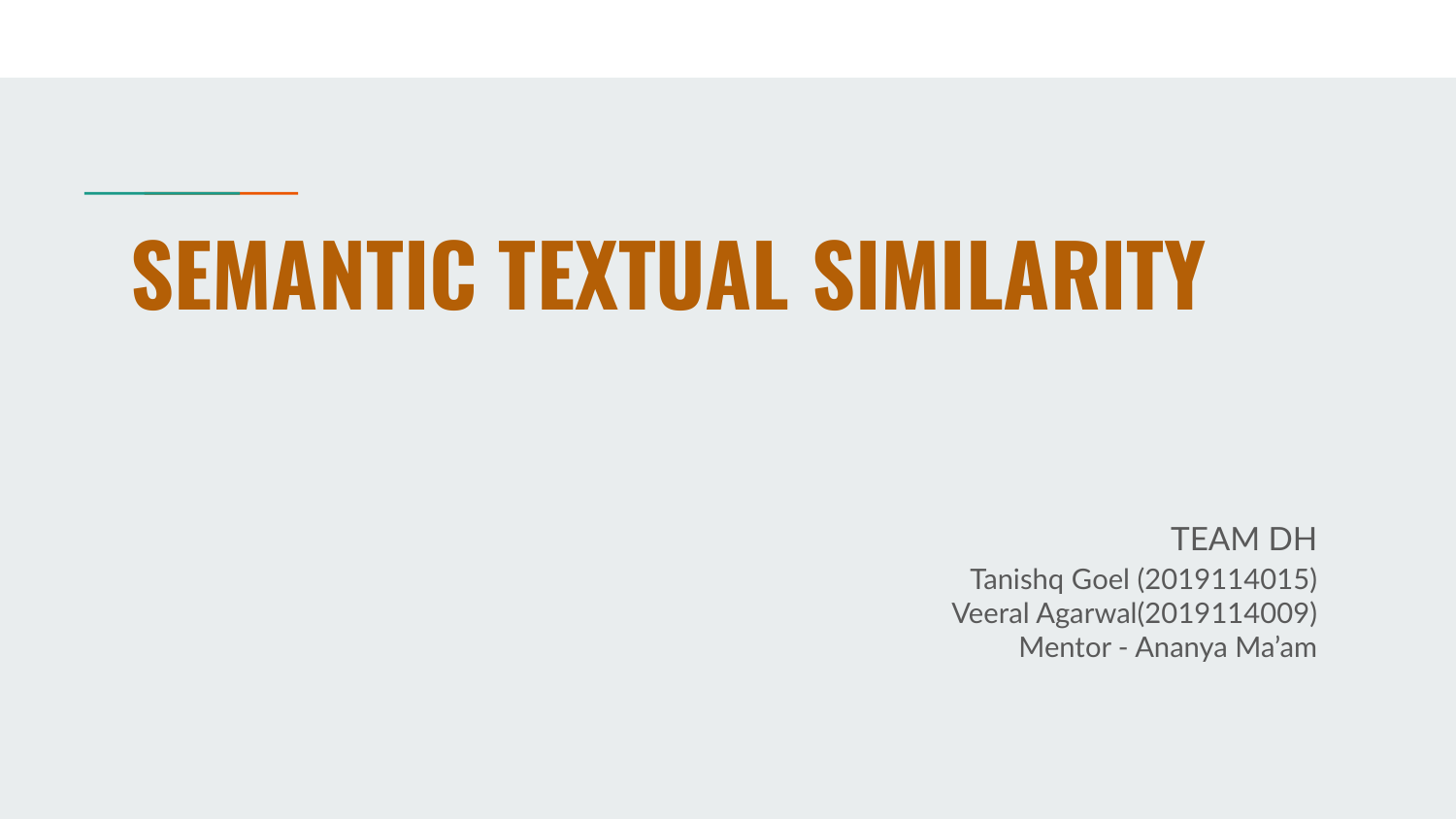

# SEMANTIC TEXTUAL SIMILARITY
TEAM DH
 Tanishq Goel (2019114015)
	                                                         Veeral Agarwal(2019114009)
Mentor - Ananya Ma’am